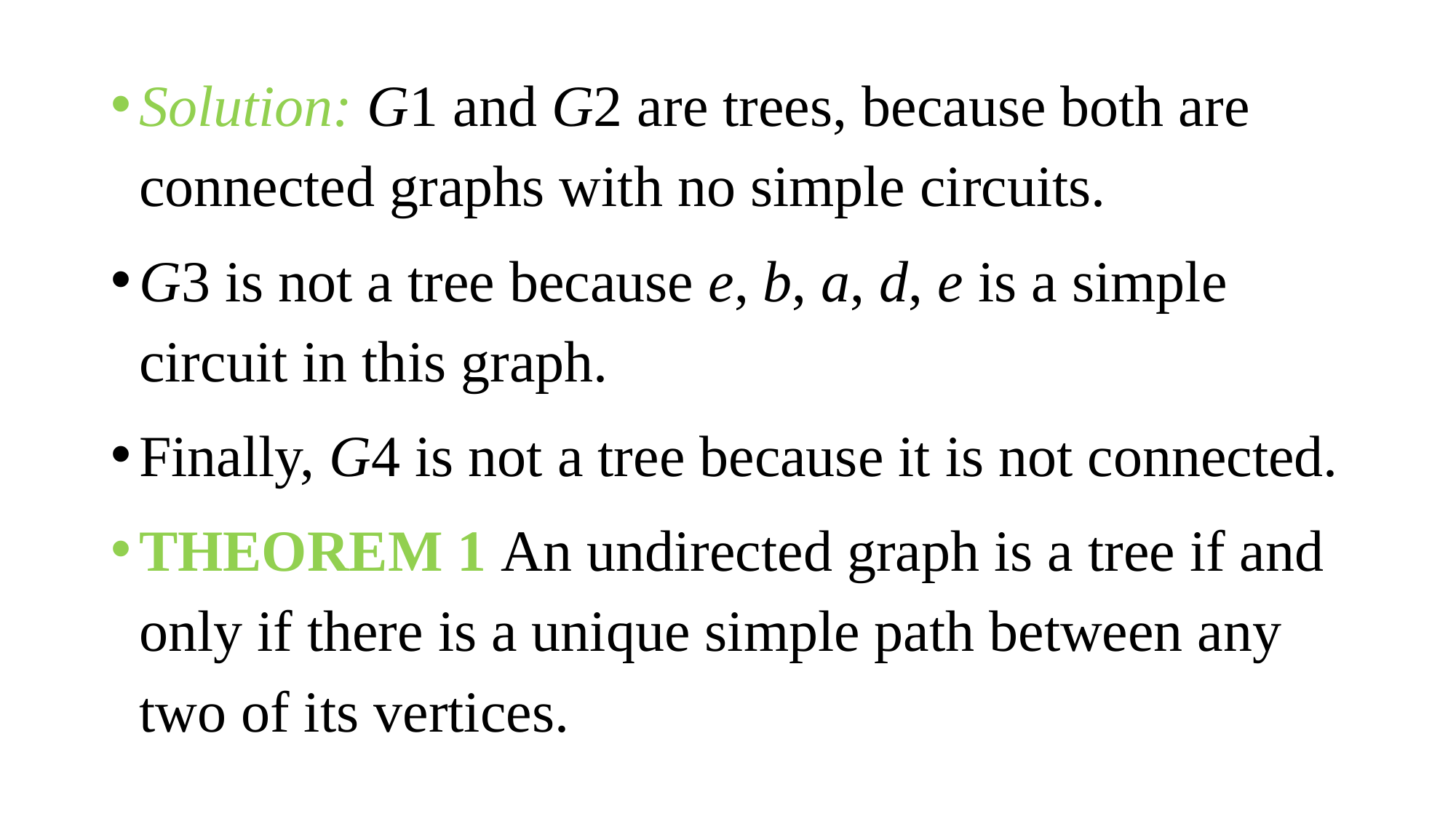

Solution: G1 and G2 are trees, because both are connected graphs with no simple circuits.
G3 is not a tree because e, b, a, d, e is a simple circuit in this graph.
Finally, G4 is not a tree because it is not connected.
THEOREM 1 An undirected graph is a tree if and only if there is a unique simple path between any two of its vertices.